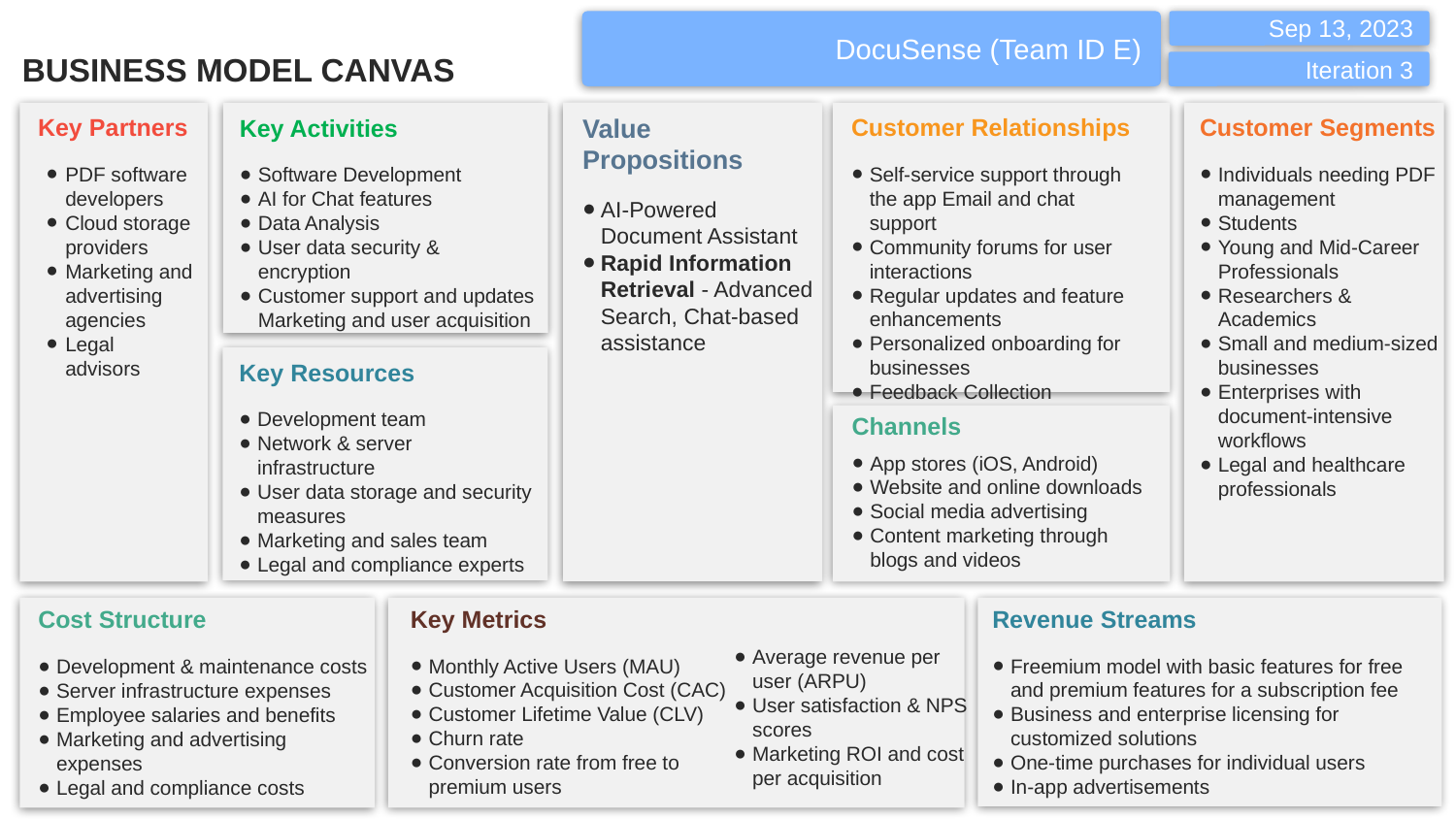

Sep 13, 2023
DocuSense (Team ID E)
BUSINESS MODEL CANVAS
Iteration 3

Customer Relationships
Self-service support through the app Email and chat support
Community forums for user interactions
Regular updates and feature enhancements
Personalized onboarding for businesses
Feedback Collection
Key Partners
PDF software developers
Cloud storage providers
Marketing and advertising agencies
Legal advisors
Value Propositions
AI-Powered Document Assistant
Rapid Information Retrieval - Advanced Search, Chat-based assistance
Customer Segments
Individuals needing PDF management
Students
Young and Mid-Career Professionals
Researchers & Academics
Small and medium-sized businesses
Enterprises with document-intensive workflows
Legal and healthcare professionals
Key Activities
Software Development
AI for Chat features
Data Analysis
User data security & encryption
Customer support and updates Marketing and user acquisition

Key Resources
Development team
Network & server infrastructure
User data storage and security measures
Marketing and sales team
Legal and compliance experts
Channels
App stores (iOS, Android)
Website and online downloads
Social media advertising
Content marketing through blogs and videos

Key Metrics
Monthly Active Users (MAU)
Customer Acquisition Cost (CAC)
Customer Lifetime Value (CLV)
Churn rate
Conversion rate from free to premium users
Revenue Streams
Freemium model with basic features for free and premium features for a subscription fee
Business and enterprise licensing for customized solutions
One-time purchases for individual users
In-app advertisements
Cost Structure
Development & maintenance costs
Server infrastructure expenses
Employee salaries and benefits
Marketing and advertising expenses
Legal and compliance costs
Average revenue per user (ARPU)
User satisfaction & NPS scores
Marketing ROI and cost per acquisition